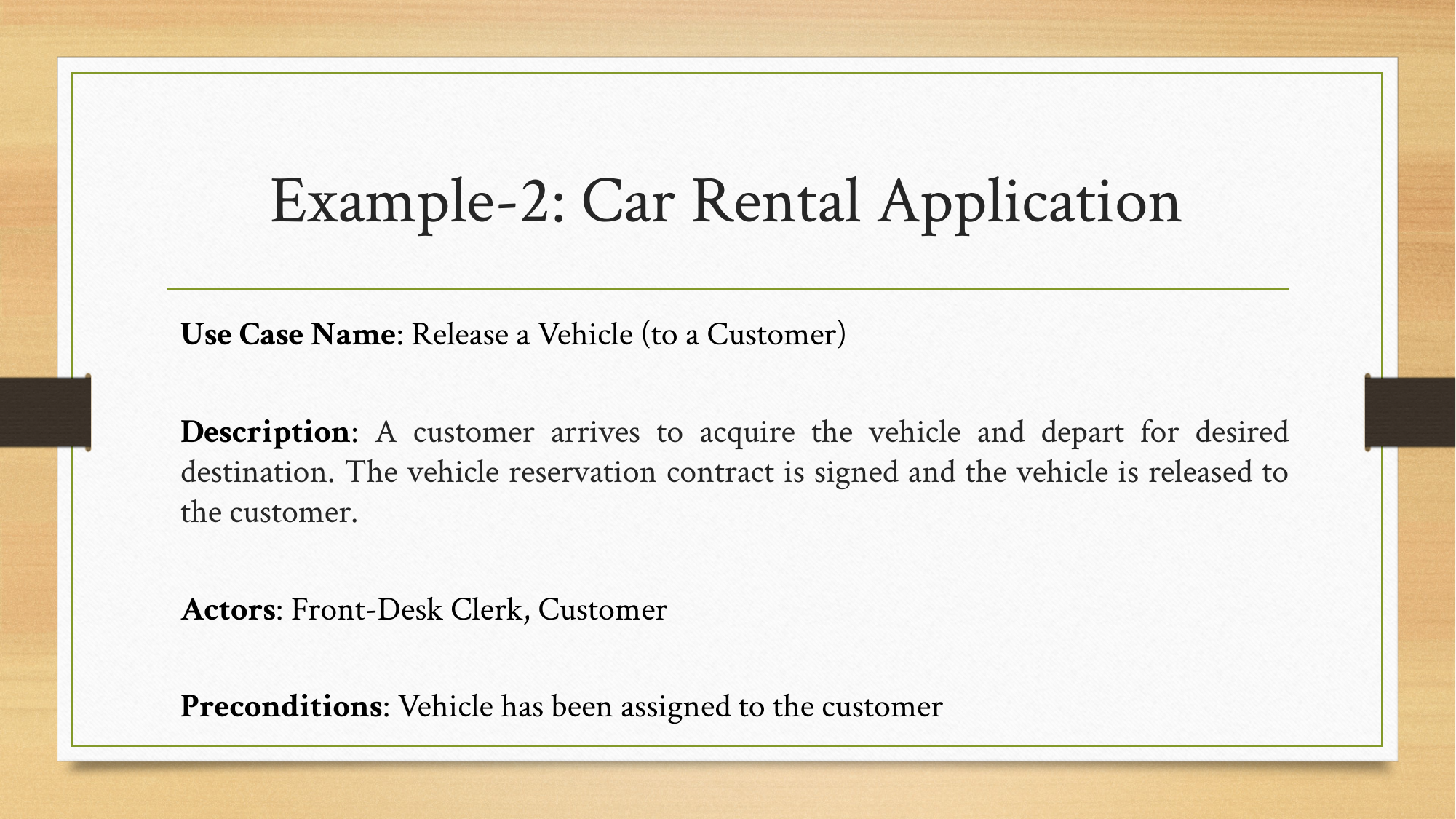

# Example-2: Car Rental Application
Use Case Name: Release a Vehicle (to a Customer)

Description: A customer arrives to acquire the vehicle and depart for desired destination. The vehicle reservation contract is signed and the vehicle is released to the customer.

Actors: Front-Desk Clerk, Customer

Preconditions: Vehicle has been assigned to the customer